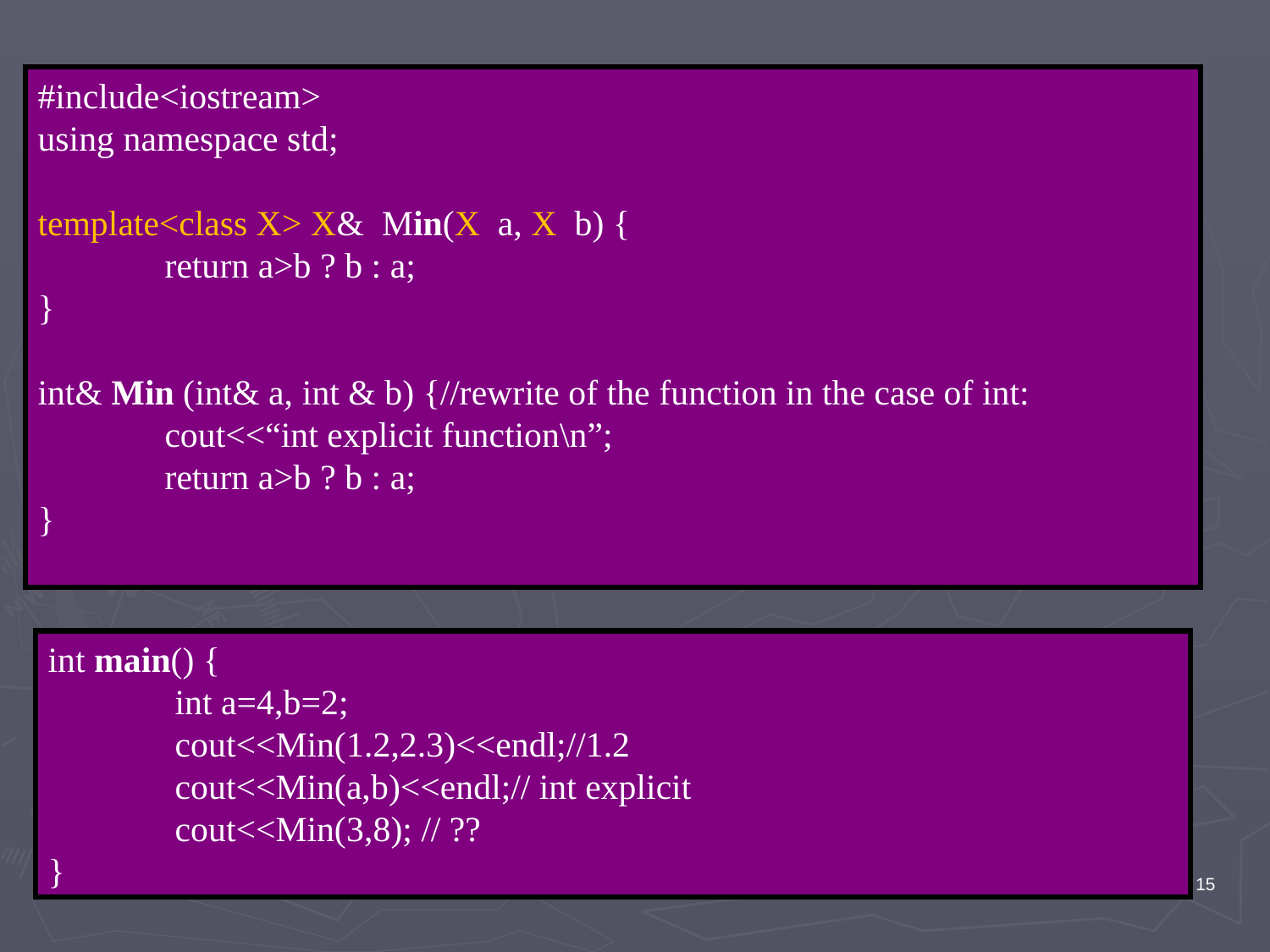

#include<iostream>
using namespace std;

template<class X> X&  Min(X  a, X  b) {
	return a>b ? b : a;
}

int& Min (int& a, int & b) {//rewrite of the function in the case of int:
 	cout<<“int explicit function\n”;
	return a>b ? b : a;
}

int main() {
	int a=4,b=2;
	cout<<Min(1.2,2.3)<<endl;//1.2
	cout<<Min(a,b)<<endl;// int explicit
	cout<<Min(3,8); // ??
}
15